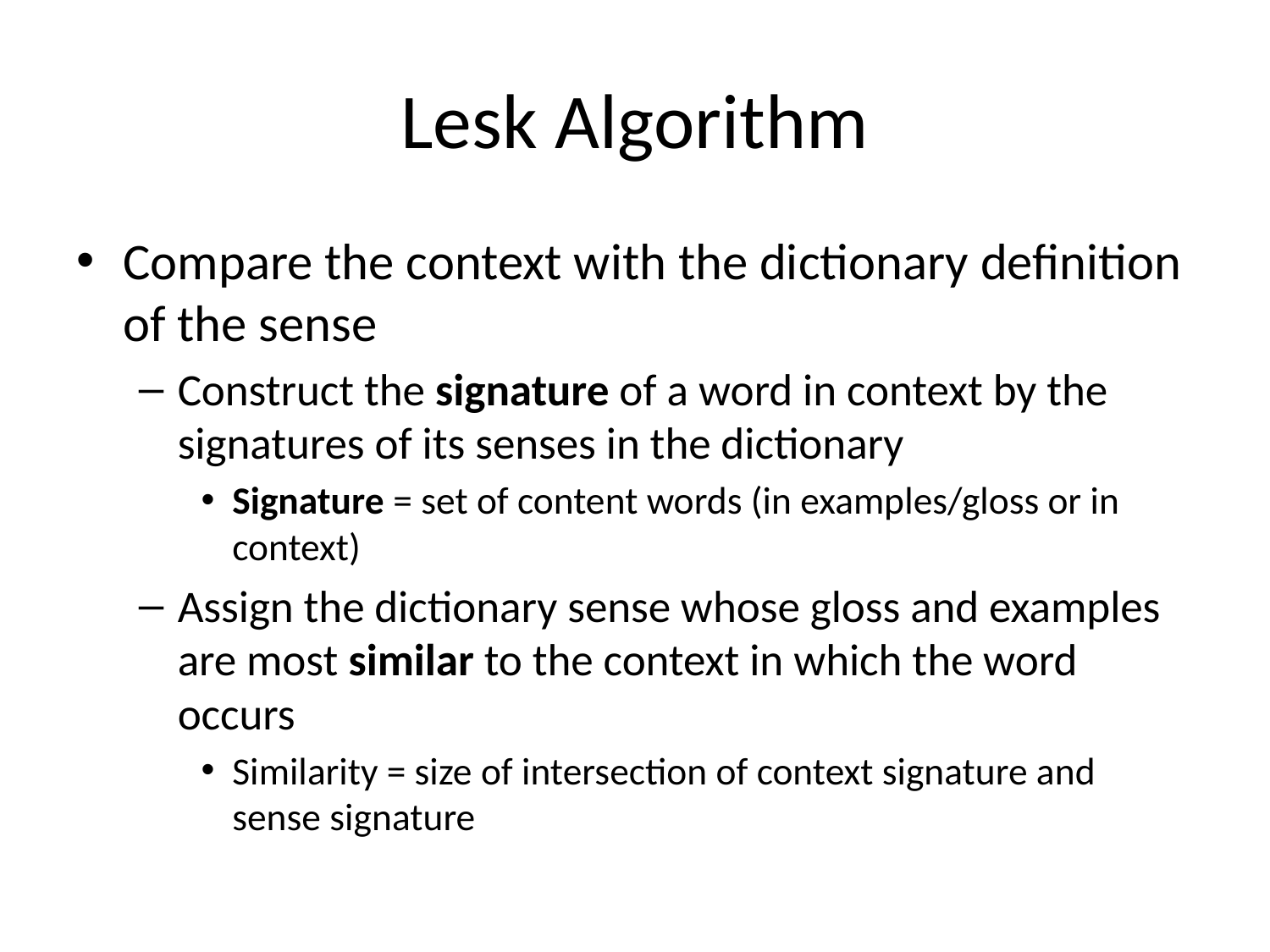

# Lesk Algorithm
Compare the context with the dictionary definition of the sense
Construct the signature of a word in context by the signatures of its senses in the dictionary
Signature = set of content words (in examples/gloss or in context)
Assign the dictionary sense whose gloss and examples are most similar to the context in which the word occurs
Similarity = size of intersection of context signature and sense signature